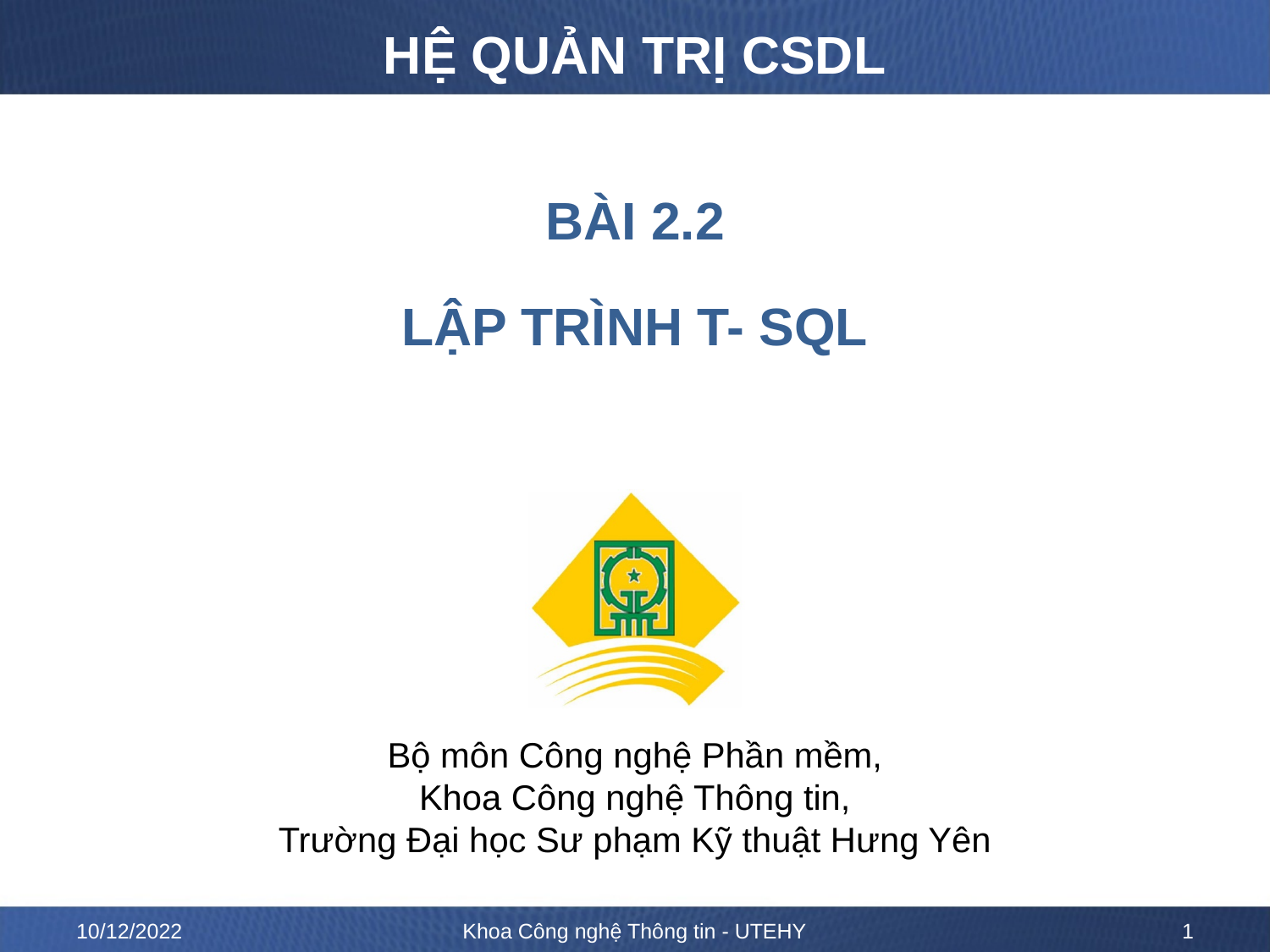

# HỆ QUẢN TRỊ CSDL
BÀI 2.2
LẬP TRÌNH T- SQL
10/12/2022
Khoa Công nghệ Thông tin - UTEHY
1